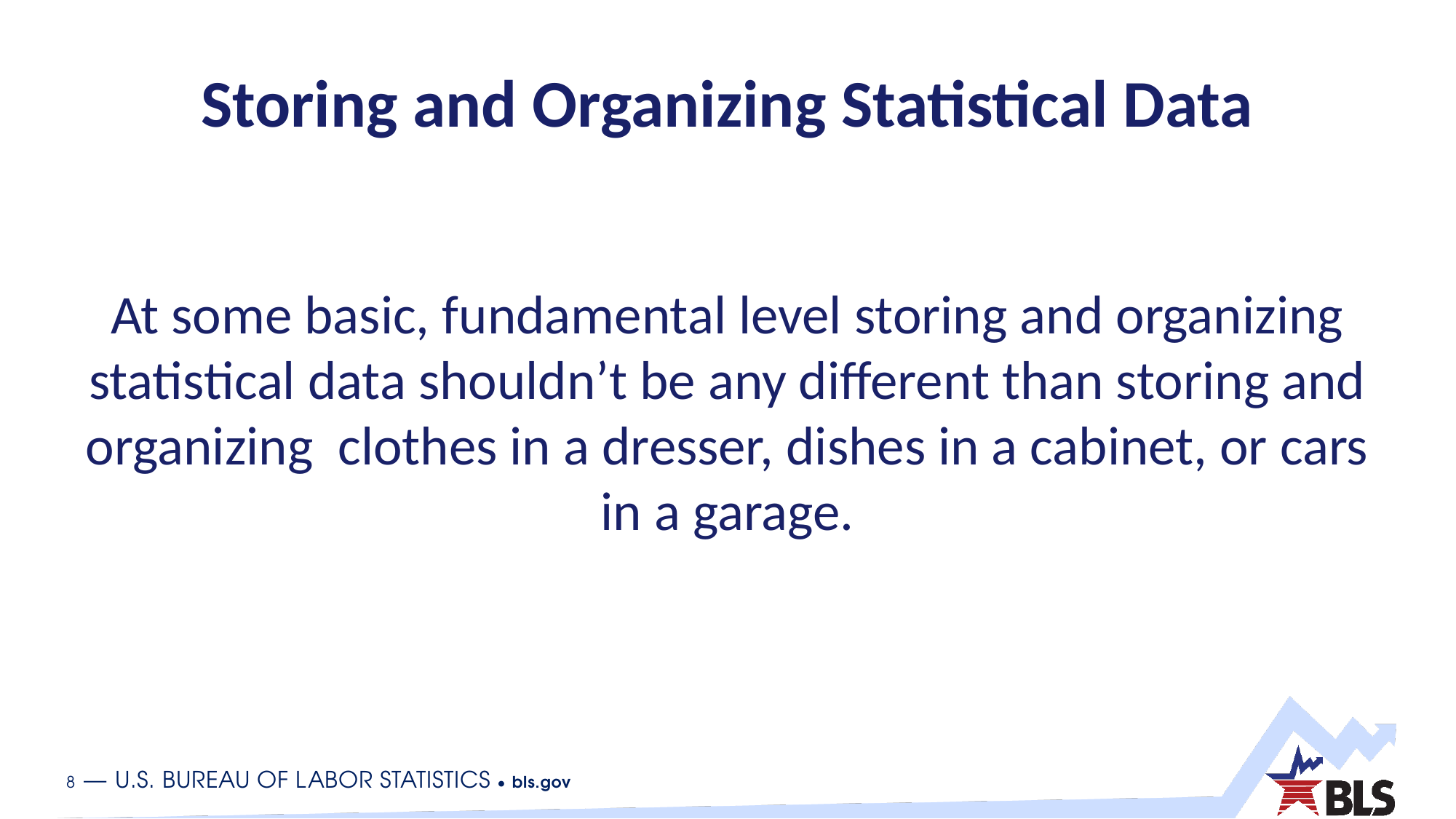

# Storing and Organizing Statistical Data
At some basic, fundamental level storing and organizing statistical data shouldn’t be any different than storing and organizing  clothes in a dresser, dishes in a cabinet, or cars in a garage.